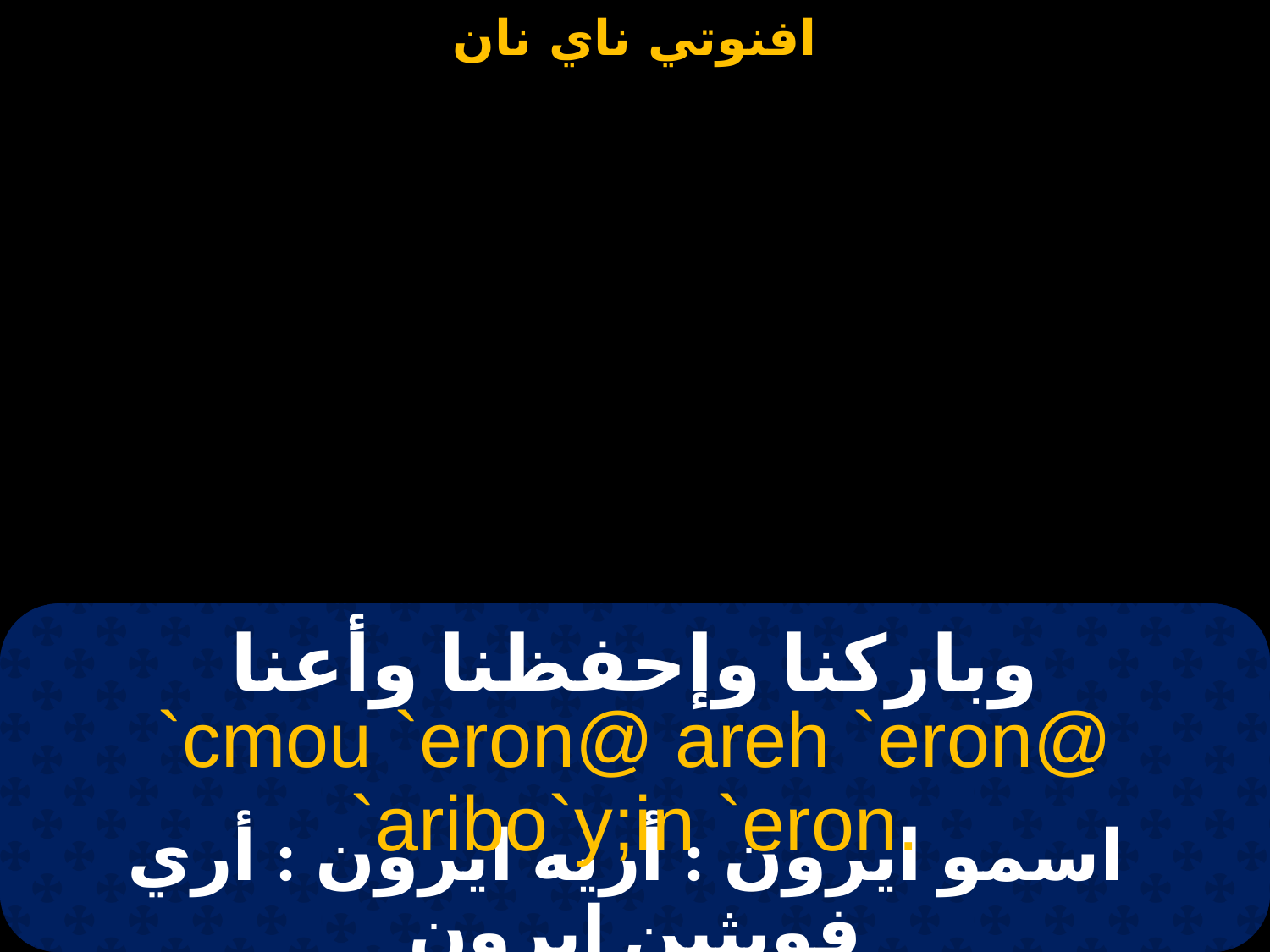

# وباركنا وإحفظنا وأعنا
`cmou `eron@ areh `eron@ `aribo`y;in `eron.
 اسمو ايرون : أريه ايرون : أري فويثين ايرون